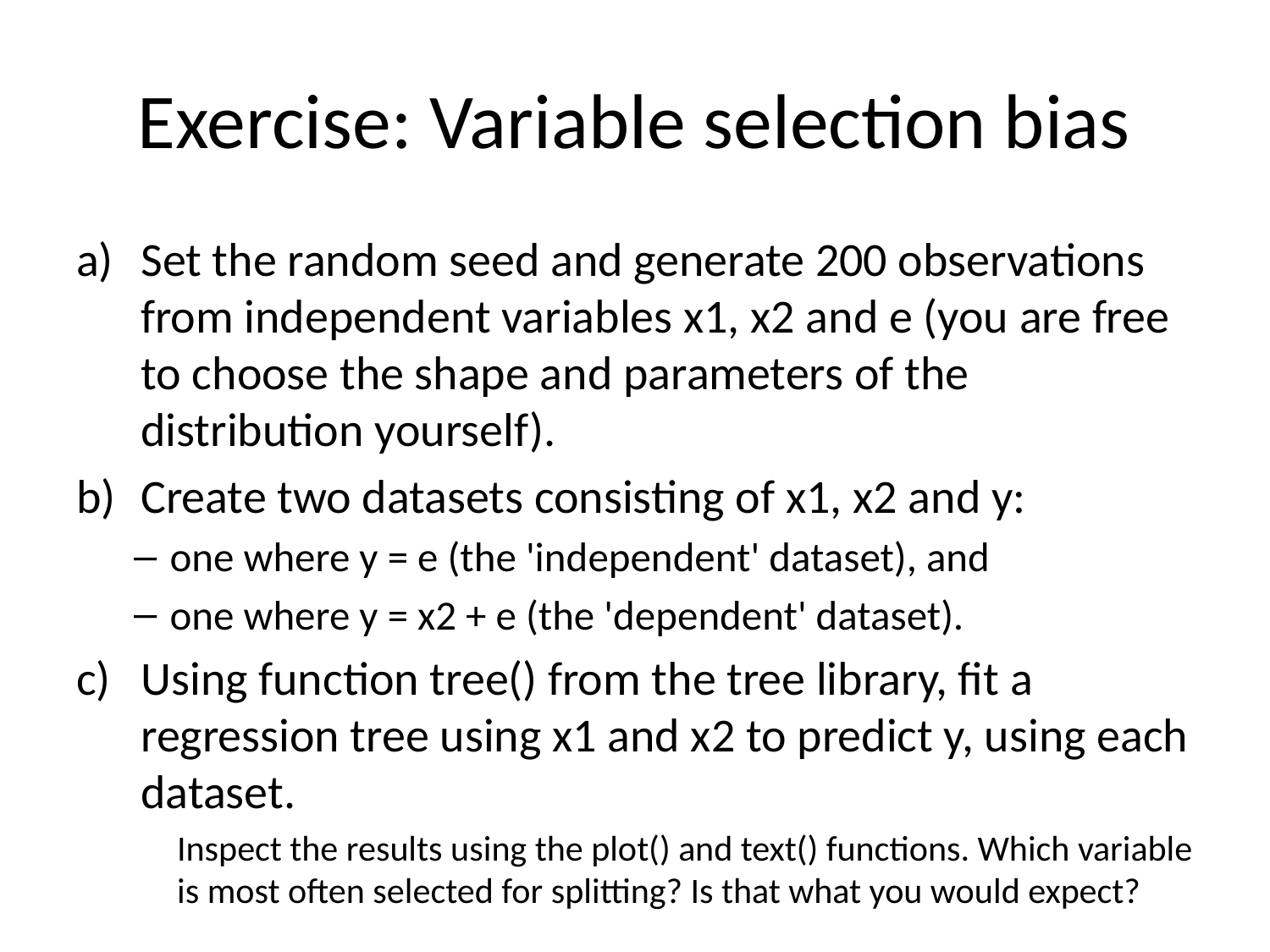

# Exercise: Variable selection bias
Set the random seed and generate 200 observations from independent variables x1, x2 and e (you are free to choose the shape and parameters of the distribution yourself).
Create two datasets consisting of x1, x2 and y:
one where y = e (the 'independent' dataset), and
one where y = x2 + e (the 'dependent' dataset).
Using function tree() from the tree library, fit a regression tree using x1 and x2 to predict y, using each dataset.
Inspect the results using the plot() and text() functions. Which variable is most often selected for splitting? Is that what you would expect?